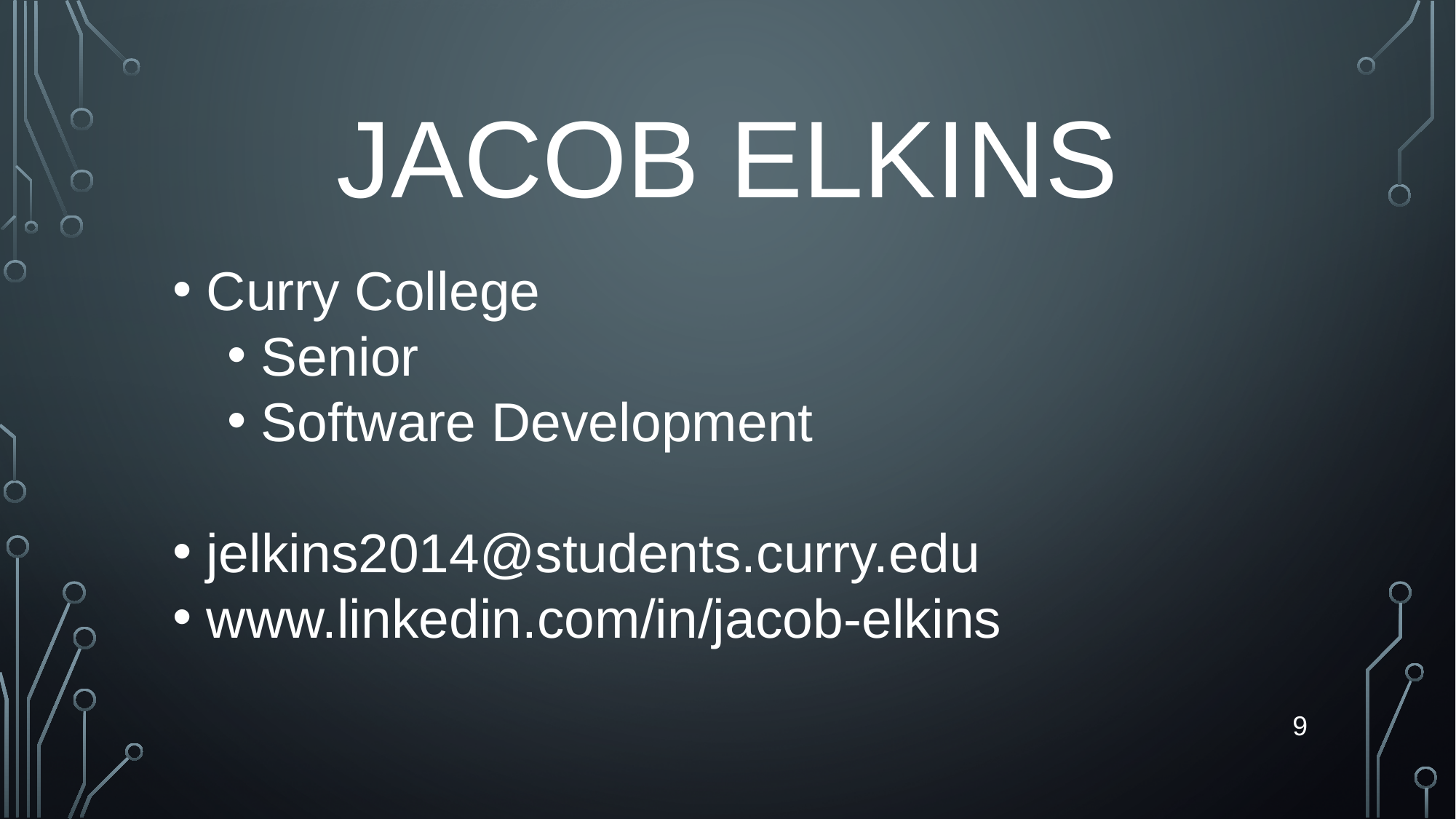

# Jacob elkins
Curry College
Senior
Software Development

jelkins2014@students.curry.edu
www.linkedin.com/in/jacob-elkins

9